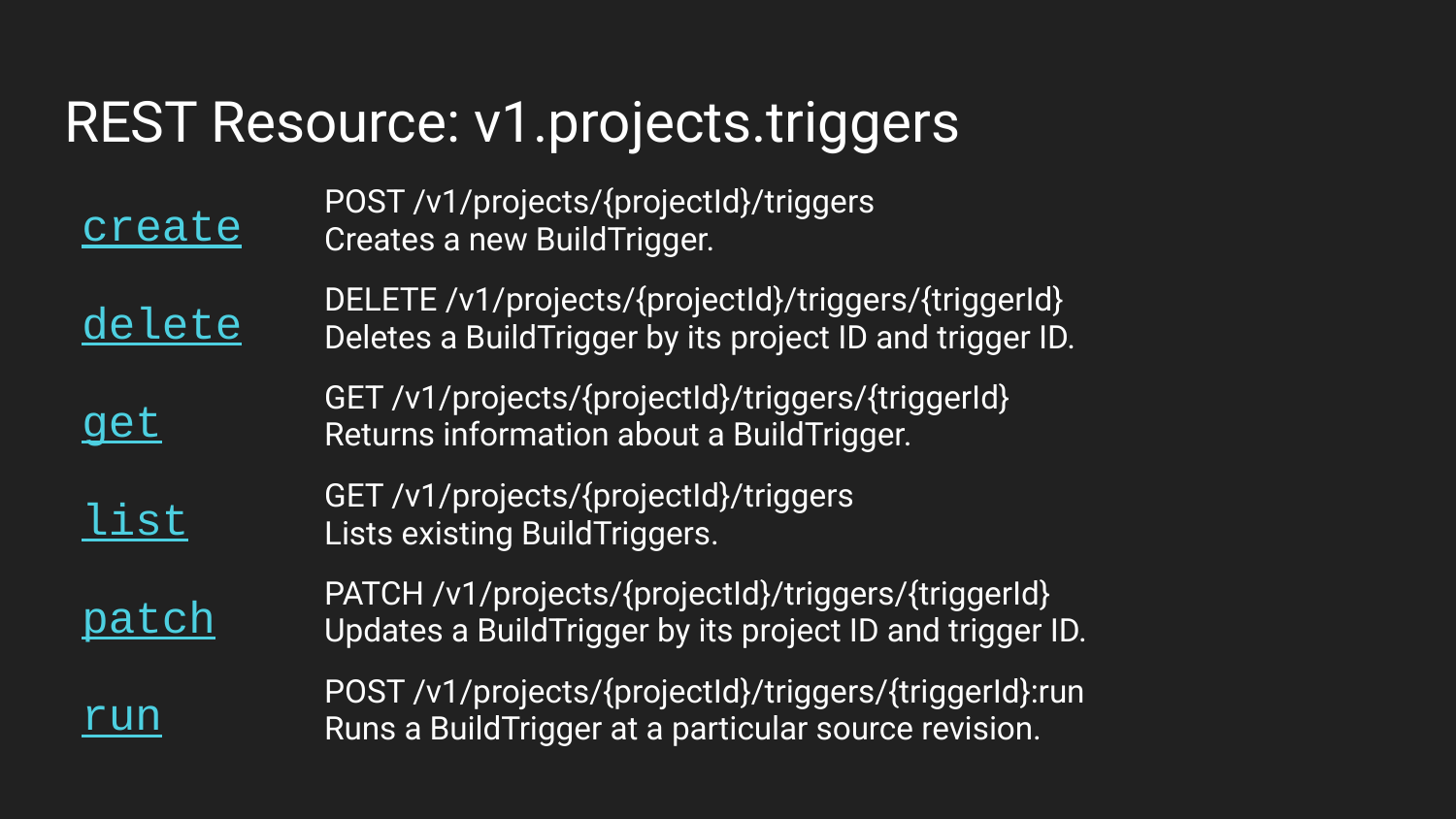

# REST Resource: v1.projects.triggers
| create | POST /v1/projects/{projectId}/triggers Creates a new BuildTrigger. |
| --- | --- |
| delete | DELETE /v1/projects/{projectId}/triggers/{triggerId} Deletes a BuildTrigger by its project ID and trigger ID. |
| get | GET /v1/projects/{projectId}/triggers/{triggerId} Returns information about a BuildTrigger. |
| list | GET /v1/projects/{projectId}/triggers Lists existing BuildTriggers. |
| patch | PATCH /v1/projects/{projectId}/triggers/{triggerId} Updates a BuildTrigger by its project ID and trigger ID. |
| run | POST /v1/projects/{projectId}/triggers/{triggerId}:run Runs a BuildTrigger at a particular source revision. |